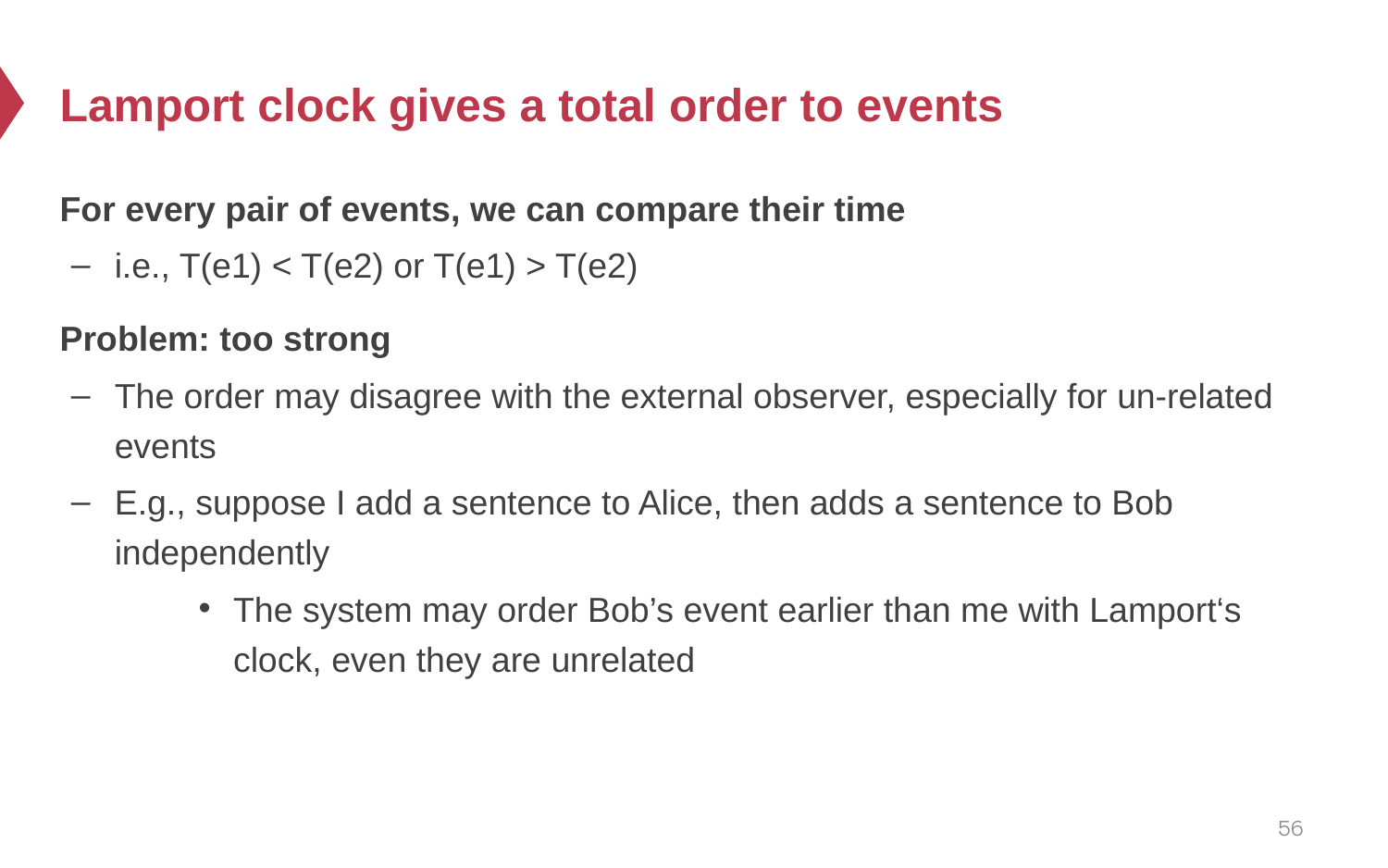

# Lamport clock gives a total order to events
For every pair of events, we can compare their time
i.e., T(e1) < T(e2) or T(e1) > T(e2)
Problem: too strong
The order may disagree with the external observer, especially for un-related events
E.g., suppose I add a sentence to Alice, then adds a sentence to Bob independently
The system may order Bob’s event earlier than me with Lamport‘s clock, even they are unrelated
56